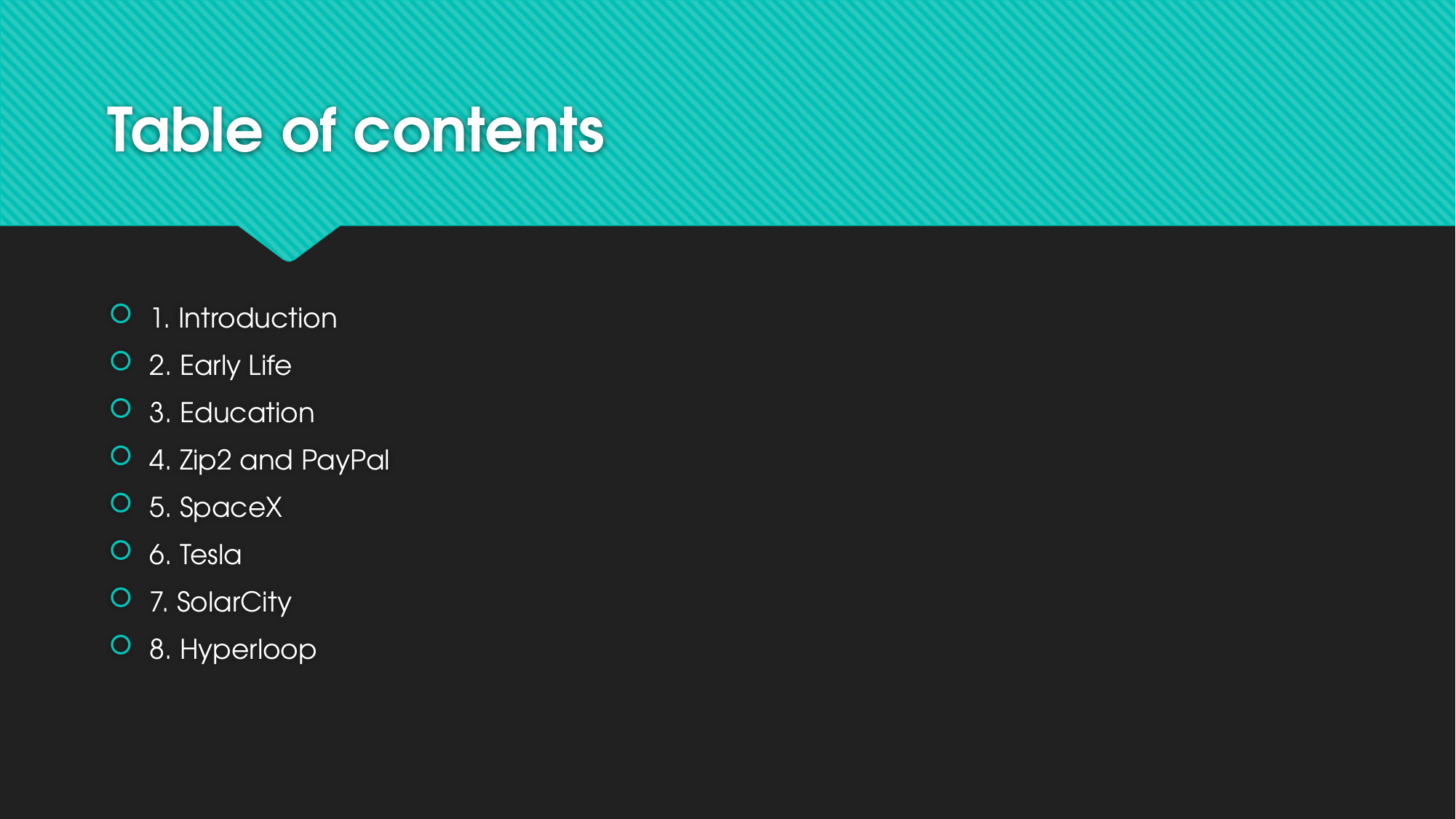

# Table of contents
1. Introduction
2. Early Life
3. Education
4. Zip2 and PayPal
5. SpaceX
6. Tesla
7. SolarCity
8. Hyperloop